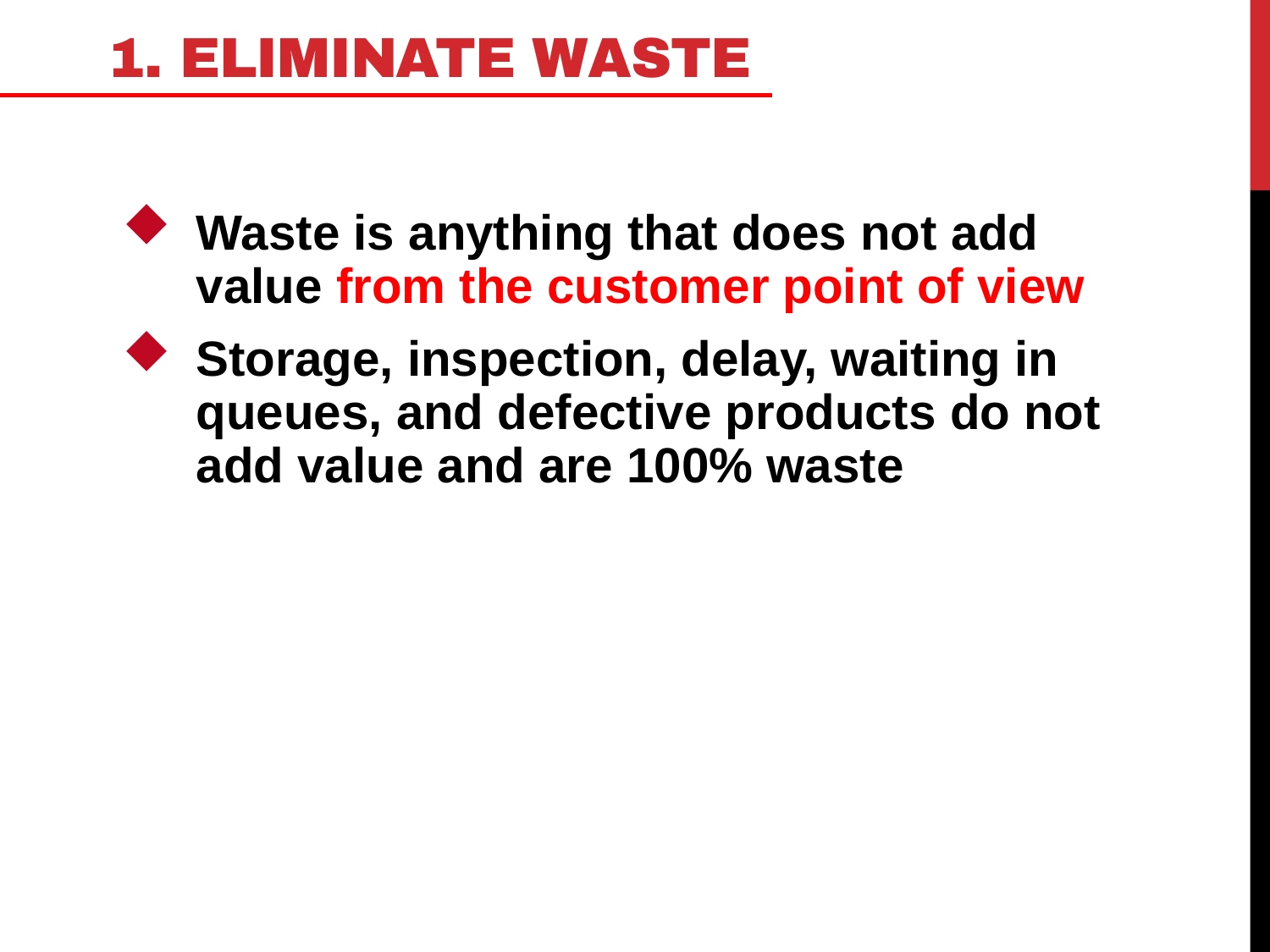

# 1. Eliminate Waste
Waste is anything that does not add value from the customer point of view
Storage, inspection, delay, waiting in queues, and defective products do not add value and are 100% waste